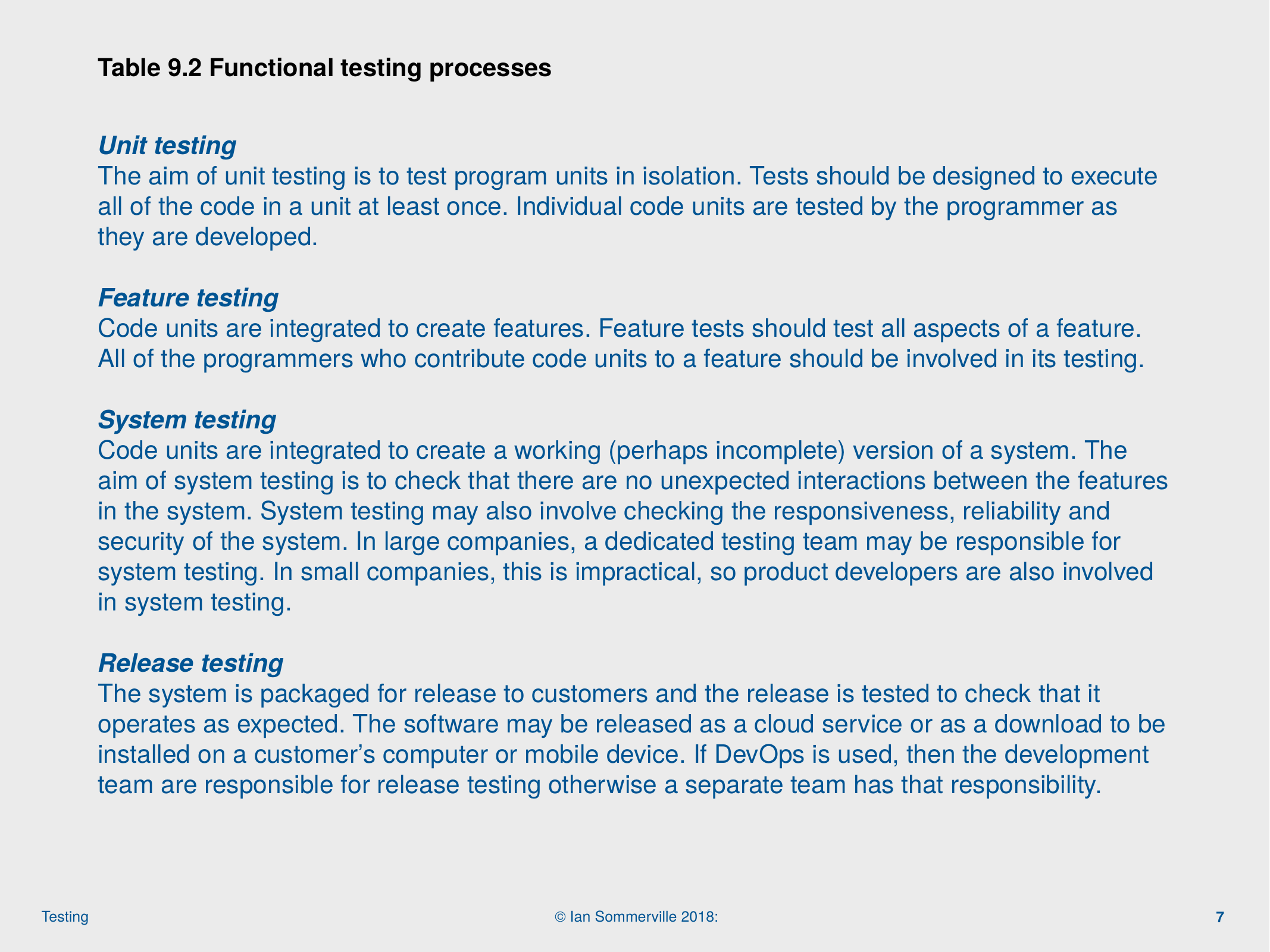

# Table 9.2 Functional testing processes
Unit testing
The aim of unit testing is to test program units in isolation. Tests should be designed to execute all of the code in a unit at least once. Individual code units are tested by the programmer as they are developed.
Feature testing
Code units are integrated to create features. Feature tests should test all aspects of a feature. All of the programmers who contribute code units to a feature should be involved in its testing.
System testing
Code units are integrated to create a working (perhaps incomplete) version of a system. The aim of system testing is to check that there are no unexpected interactions between the features in the system. System testing may also involve checking the responsiveness, reliability and security of the system. In large companies, a dedicated testing team may be responsible for system testing. In small companies, this is impractical, so product developers are also involved in system testing.
Release testing
The system is packaged for release to customers and the release is tested to check that it operates as expected. The software may be released as a cloud service or as a download to be installed on a customer’s computer or mobile device. If DevOps is used, then the development team are responsible for release testing otherwise a separate team has that responsibility.
7